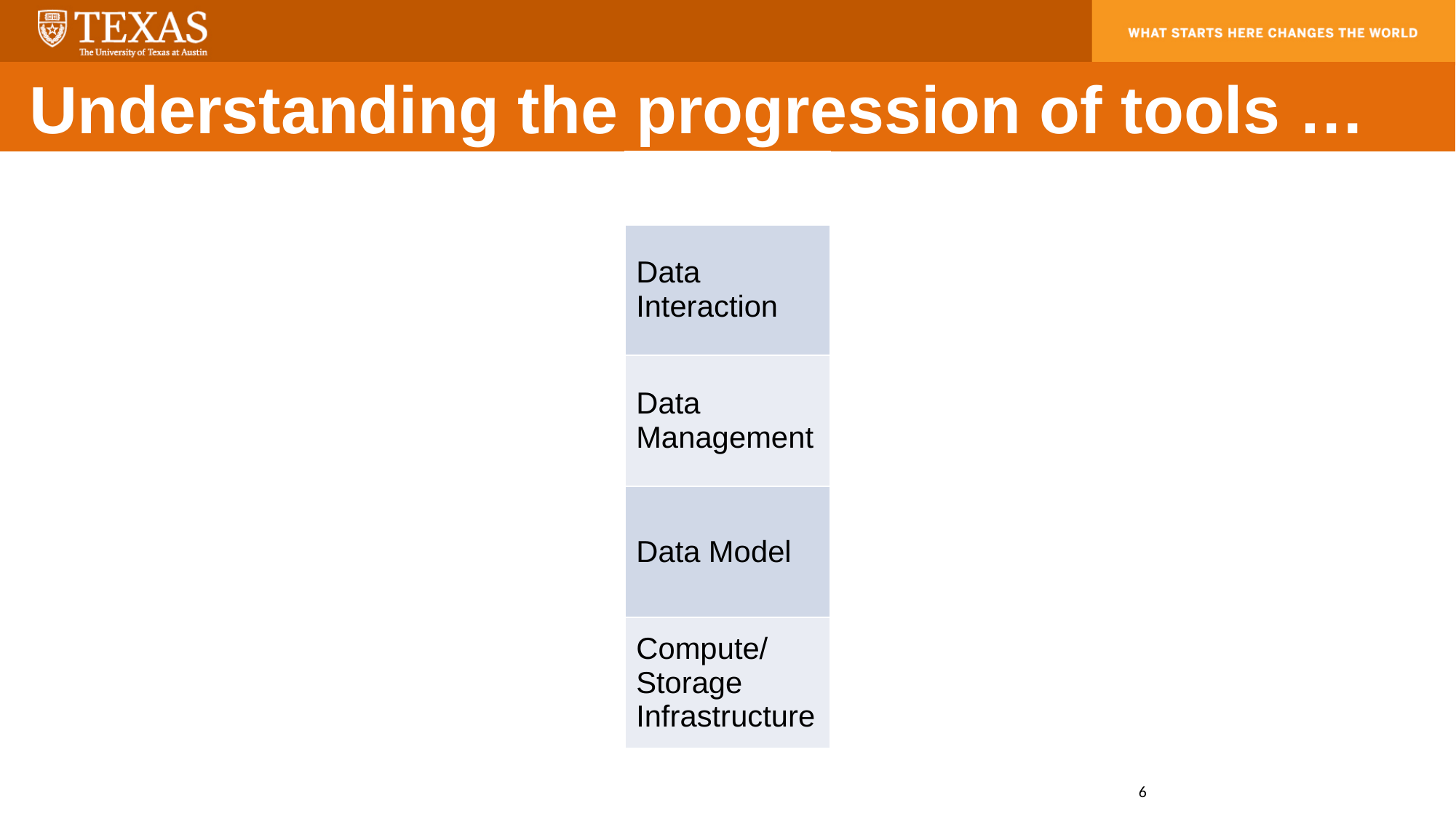

Understanding the progression of tools …
|  |
| --- |
| Data Interaction |
| Data Management |
| Data Model |
| Compute/ Storage Infrastructure |
6